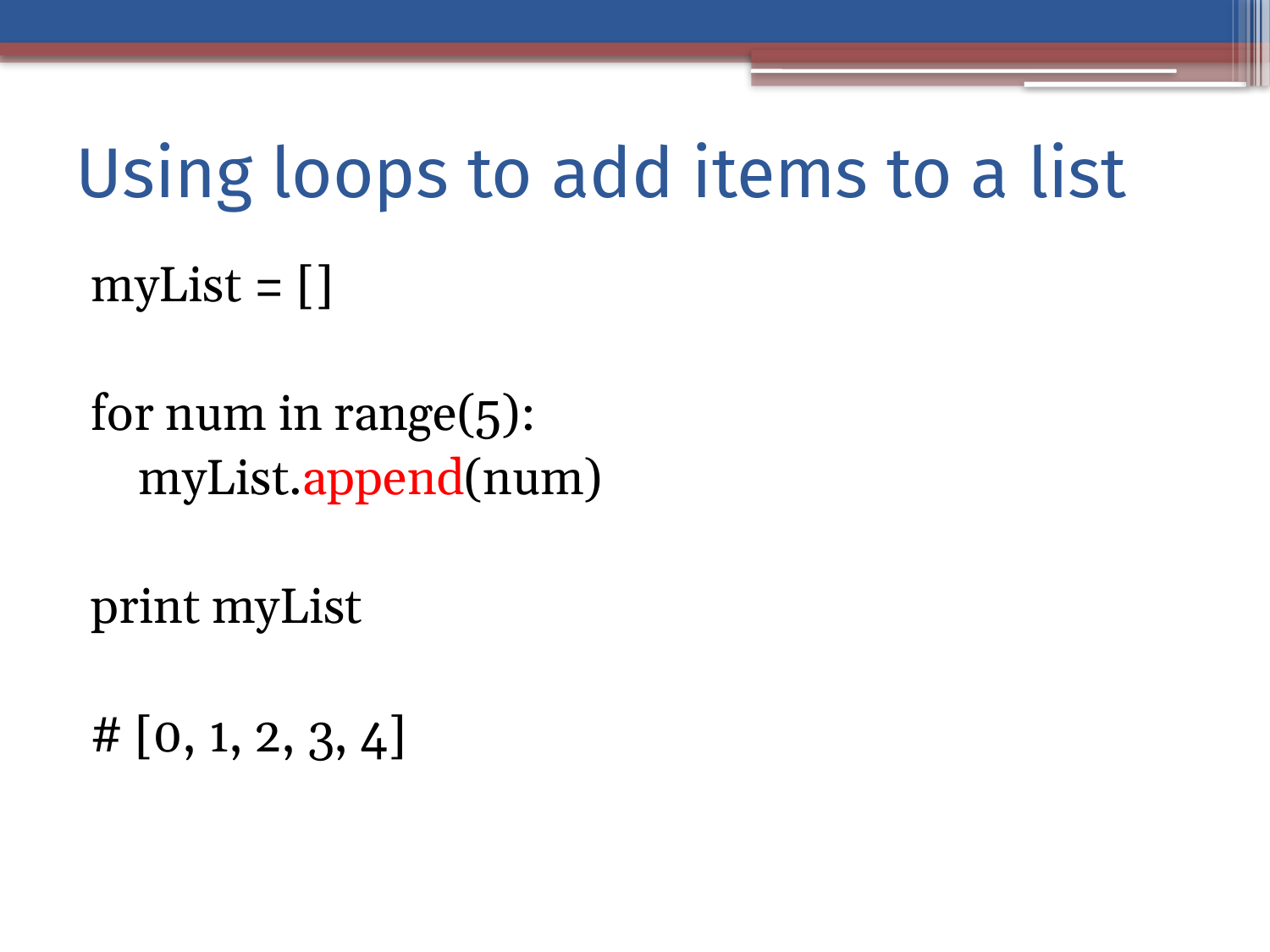

# Using loops to add items to a list
myList = []

for num in range(5):
    myList.append(num)

print myList

# [0, 1, 2, 3, 4]